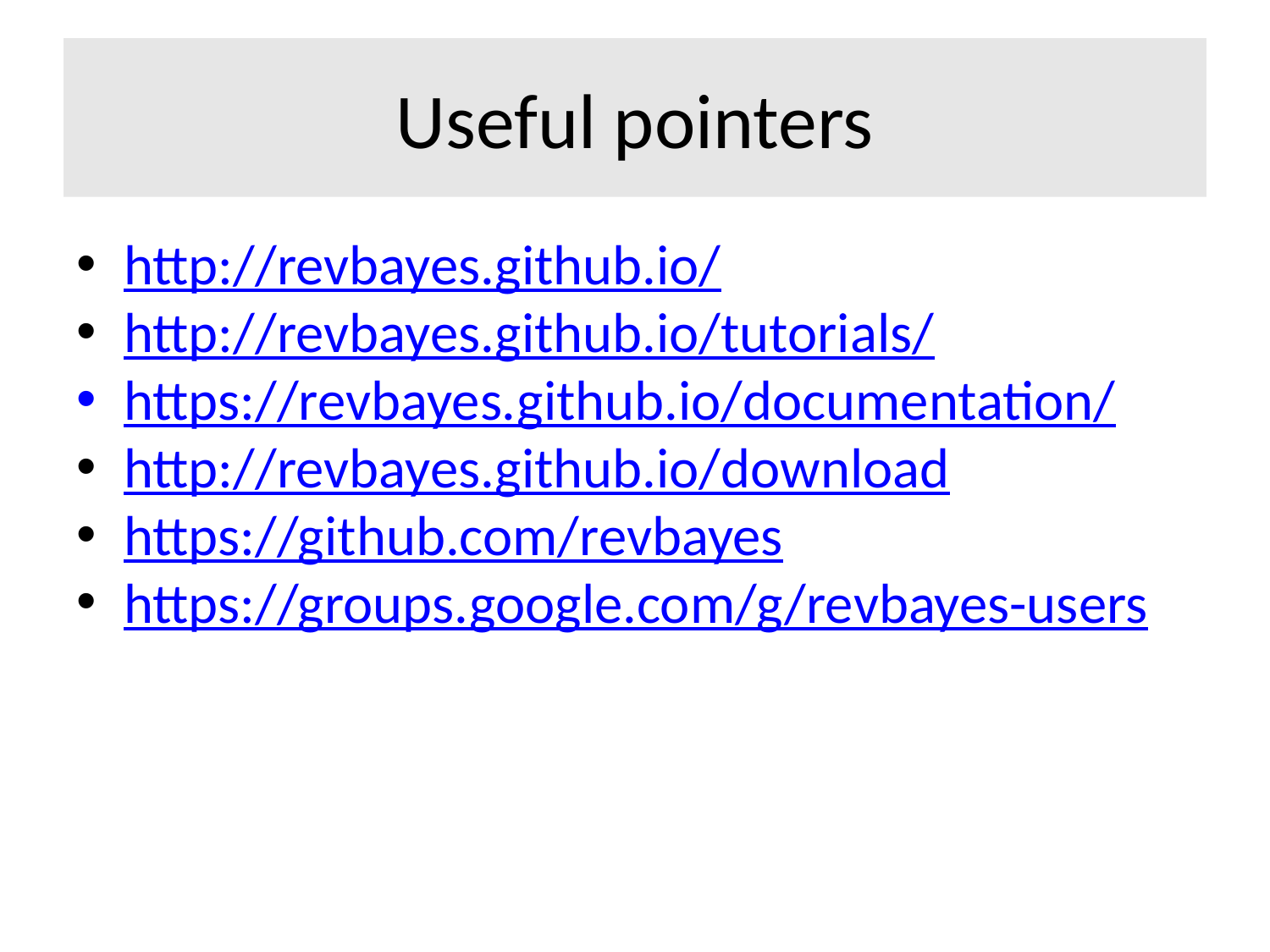

# Useful pointers
http://revbayes.github.io/
http://revbayes.github.io/tutorials/
https://revbayes.github.io/documentation/
http://revbayes.github.io/download
https://github.com/revbayes
https://groups.google.com/g/revbayes-users